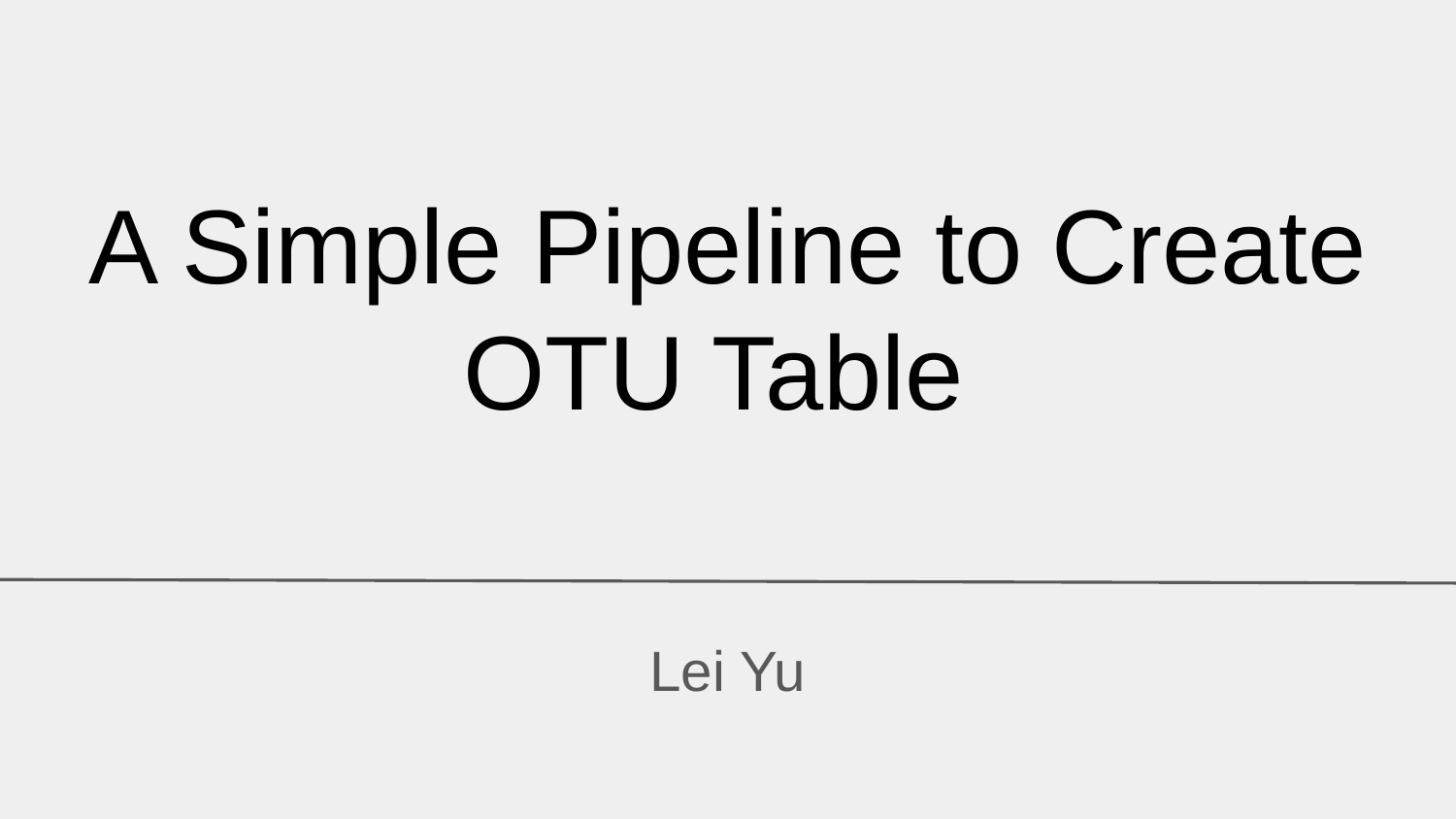

# A Simple Pipeline to Create OTU Table
Lei Yu